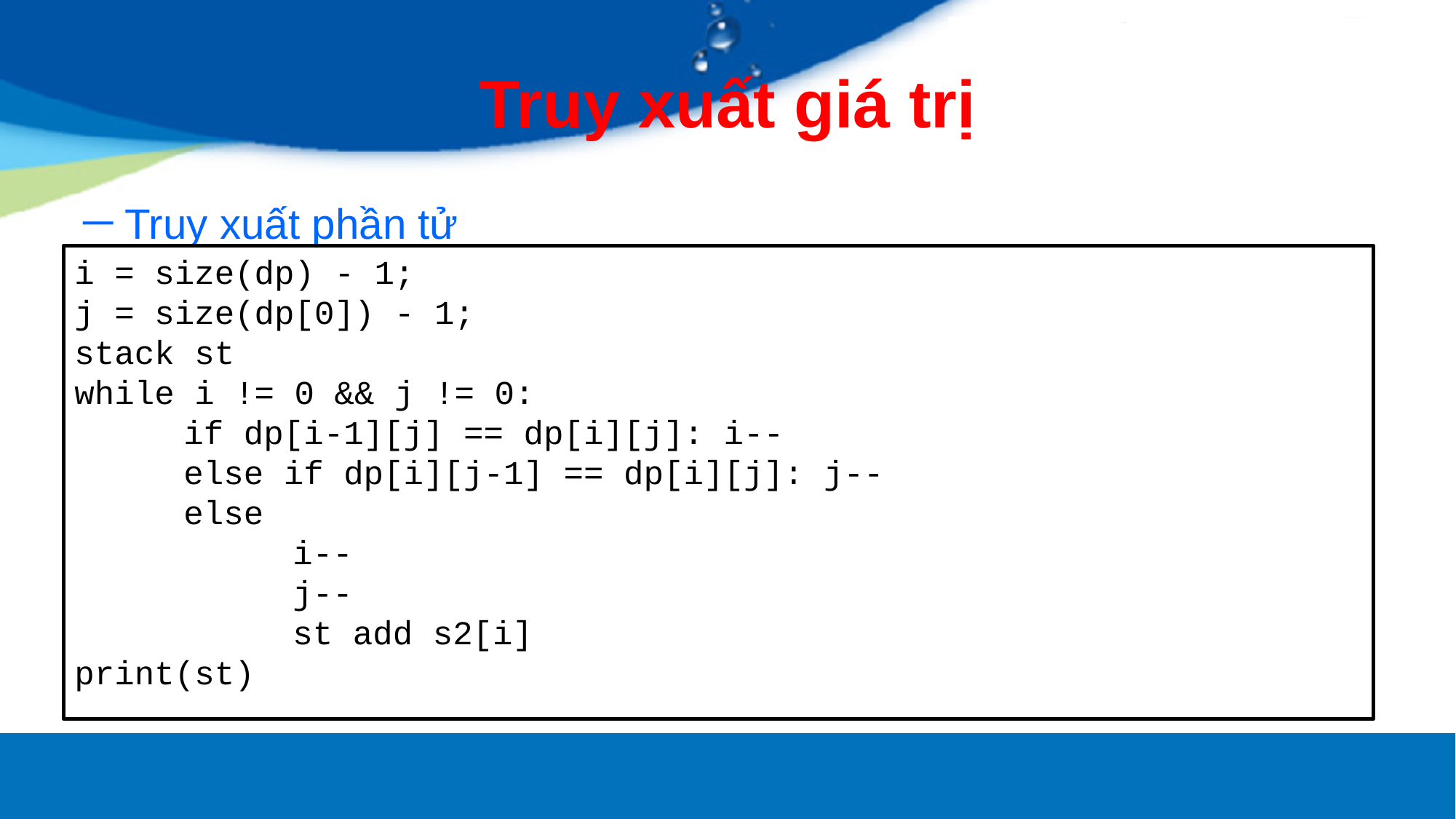

# Truy xuất giá trị
Truy xuất phần tử
i = size(dp) - 1;
j = size(dp[0]) - 1;
stack st
while i != 0 && j != 0:
	if dp[i-1][j] == dp[i][j]: i--
	else if dp[i][j-1] == dp[i][j]: j--
	else
		i--
		j--
		st add s2[i]
print(st)